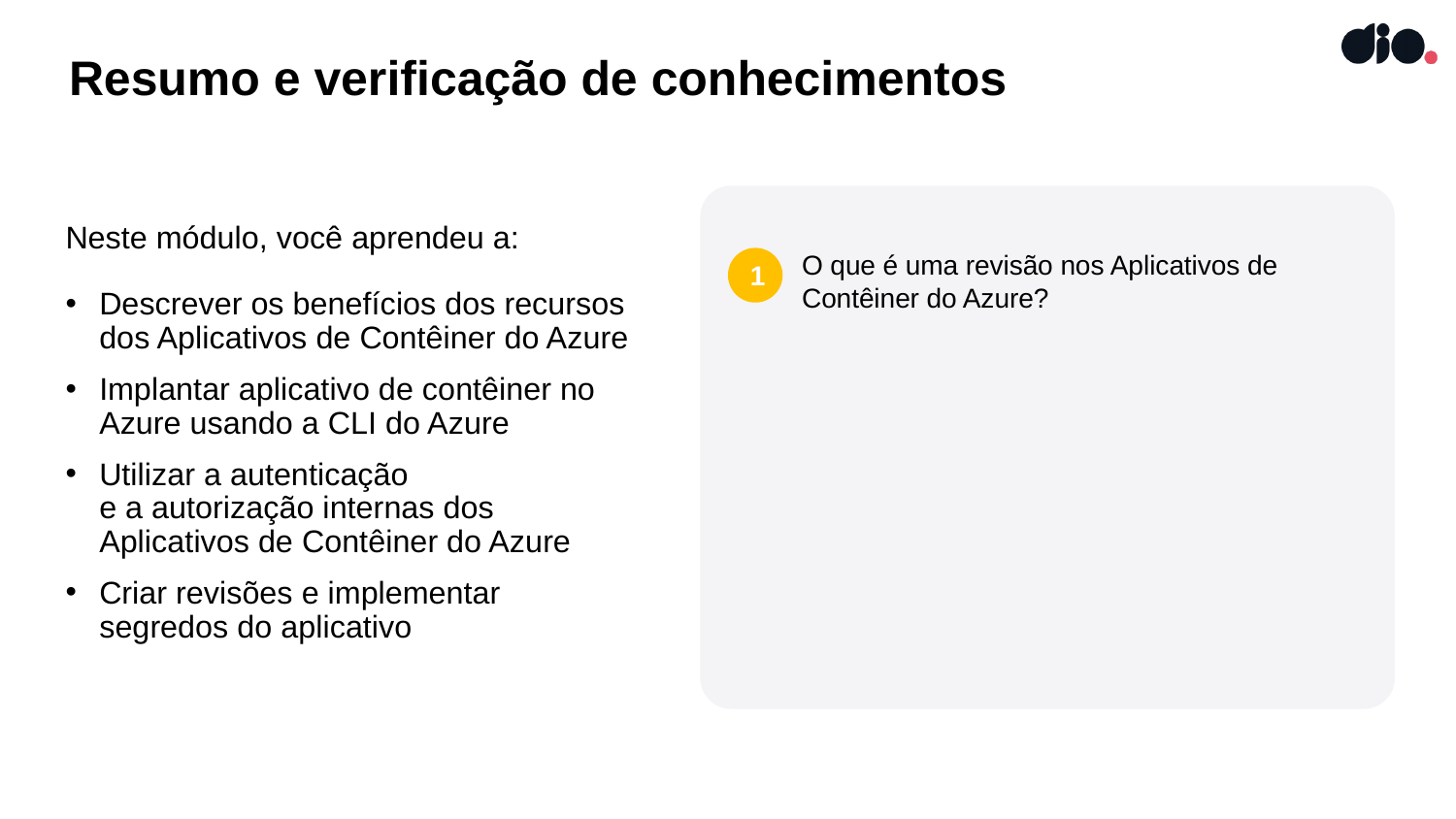

# Resumo e verificação de conhecimentos
Neste módulo, você aprendeu a:
Descrever os benefícios dos recursos dos Aplicativos de Contêiner do Azure
Implantar aplicativo de contêiner no Azure usando a CLI do Azure
Utilizar a autenticação
e a autorização internas dos Aplicativos de Contêiner do Azure
Criar revisões e implementar segredos do aplicativo

1
O que é uma revisão nos Aplicativos de Contêiner do Azure?